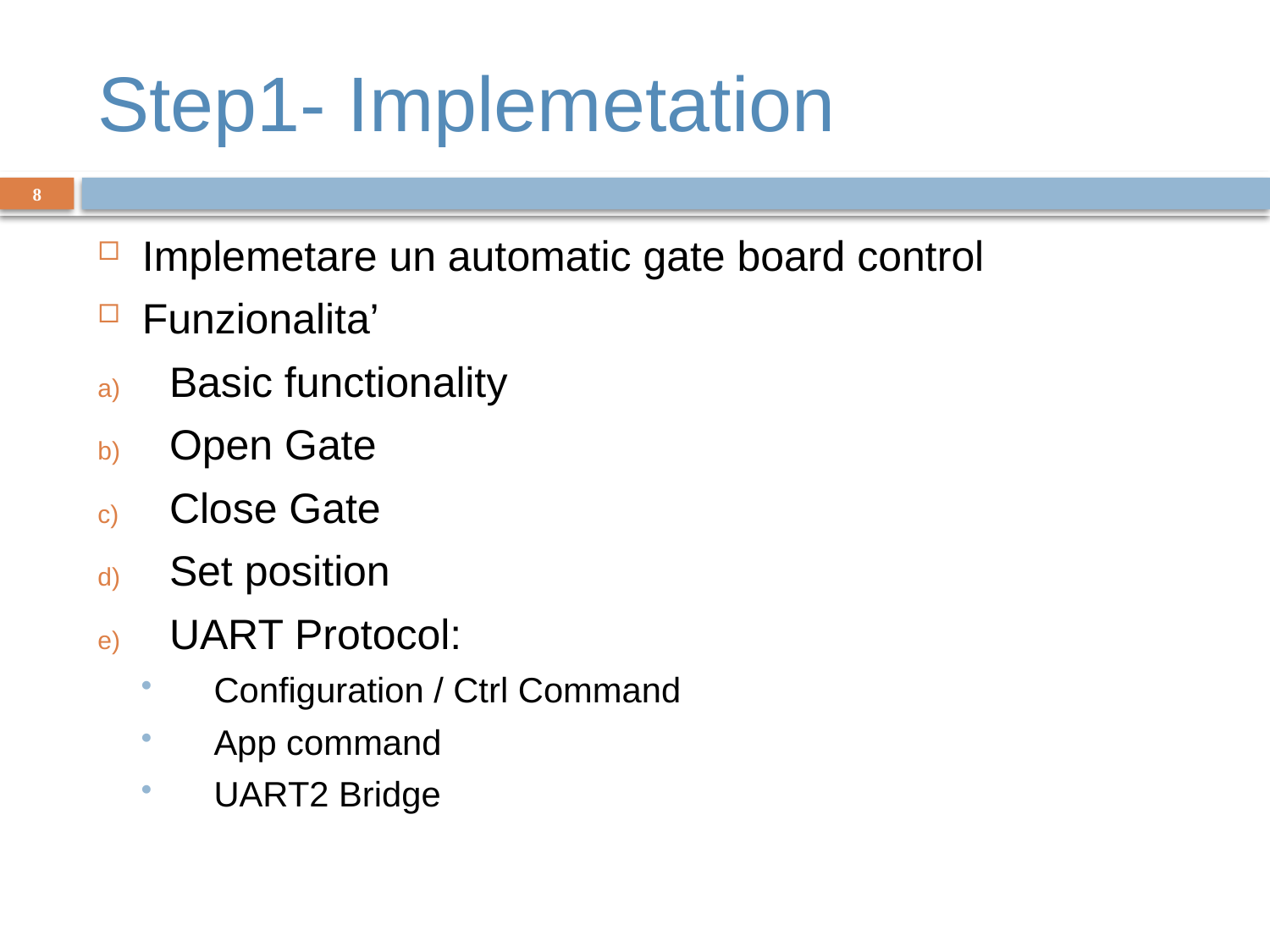

# Step1- Implemetation
8
Implemetare un automatic gate board control
Funzionalita’
Basic functionality
Open Gate
Close Gate
Set position
UART Protocol:
Configuration / Ctrl Command
App command
UART2 Bridge